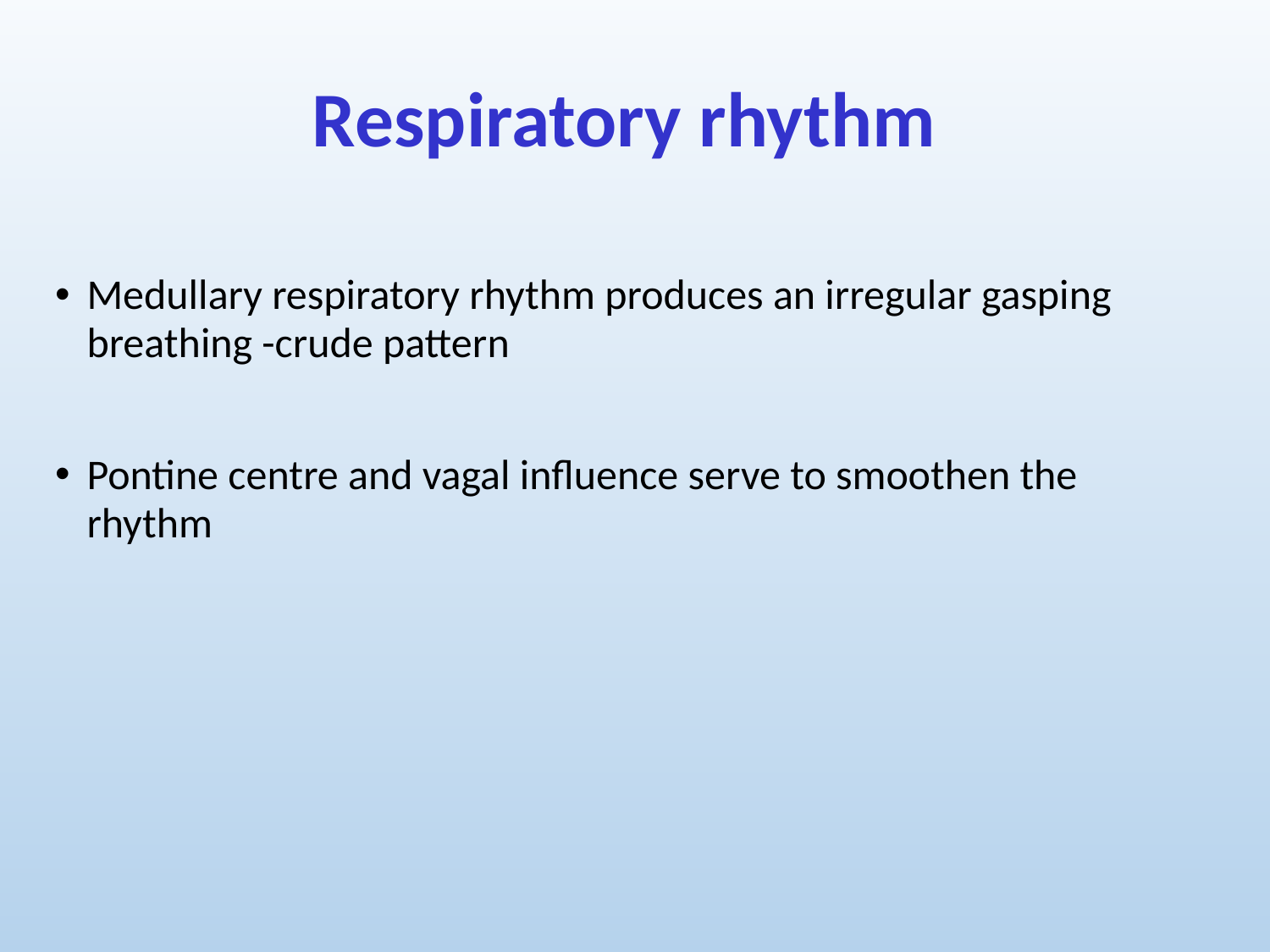

# Respiratory rhythm
Medullary respiratory rhythm produces an irregular gasping breathing -crude pattern

Pontine centre and vagal influence serve to smoothen the rhythm